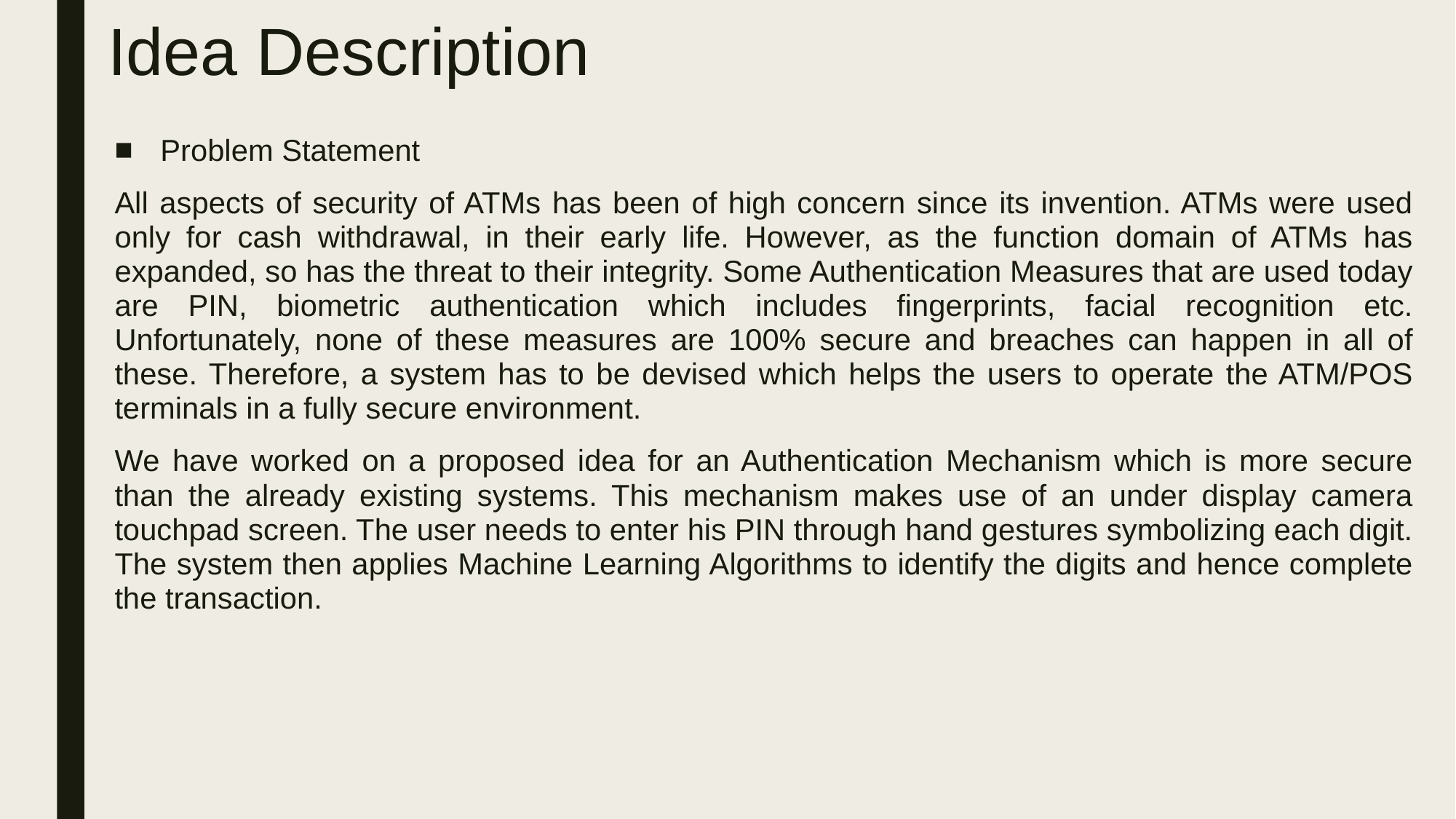

# Idea Description
Problem Statement
All aspects of security of ATMs has been of high concern since its invention. ATMs were used only for cash withdrawal, in their early life. However, as the function domain of ATMs has expanded, so has the threat to their integrity. Some Authentication Measures that are used today are PIN, biometric authentication which includes fingerprints, facial recognition etc. Unfortunately, none of these measures are 100% secure and breaches can happen in all of these. Therefore, a system has to be devised which helps the users to operate the ATM/POS terminals in a fully secure environment.
We have worked on a proposed idea for an Authentication Mechanism which is more secure than the already existing systems. This mechanism makes use of an under display camera touchpad screen. The user needs to enter his PIN through hand gestures symbolizing each digit. The system then applies Machine Learning Algorithms to identify the digits and hence complete the transaction.